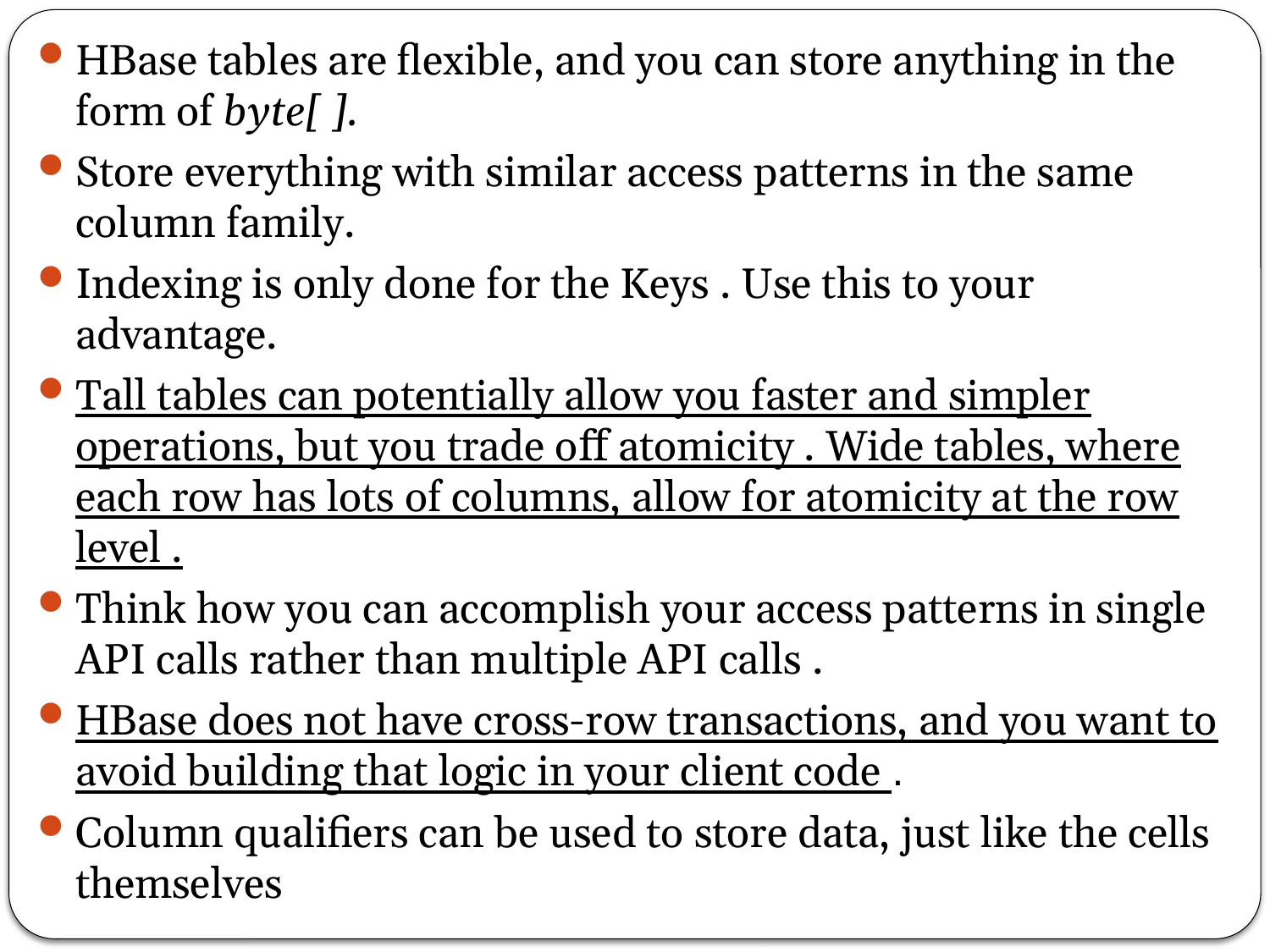

HBase tables are ﬂexible, and you can store anything in the form of byte[ ].
Store everything with similar access patterns in the same column family.
Indexing is only done for the Keys . Use this to your advantage.
Tall tables can potentially allow you faster and simpler operations, but you trade oﬀ atomicity . Wide tables, where each row has lots of columns, allow for atomicity at the row level .
Think how you can accomplish your access patterns in single API calls rather than multiple API calls .
HBase does not have cross-row transactions, and you want to avoid building that logic in your client code .
Column qualiﬁers can be used to store data, just like the cells themselves